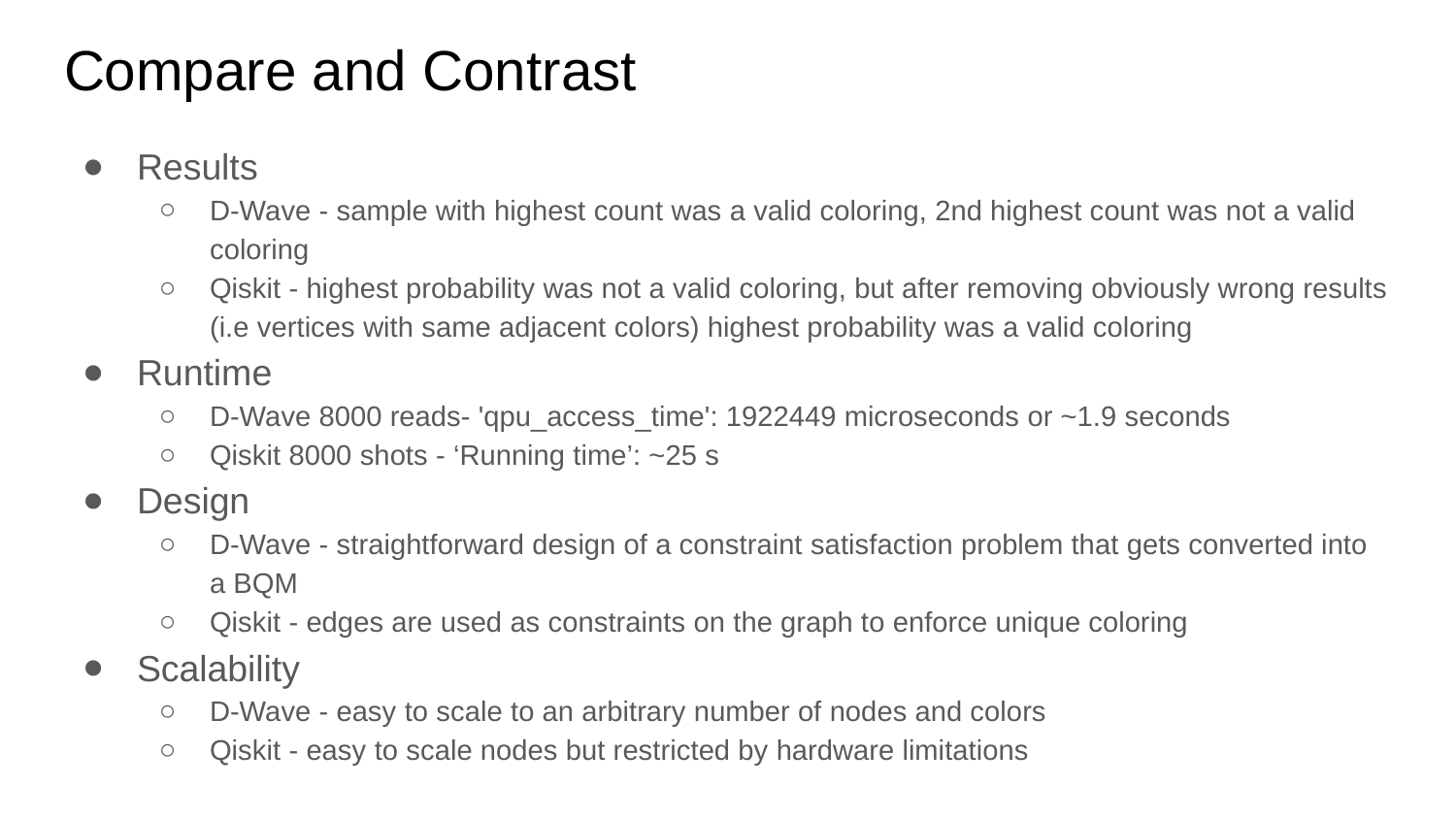

# Compare and Contrast
Results
D-Wave - sample with highest count was a valid coloring, 2nd highest count was not a valid coloring
Qiskit - highest probability was not a valid coloring, but after removing obviously wrong results (i.e vertices with same adjacent colors) highest probability was a valid coloring
Runtime
D-Wave 8000 reads- 'qpu_access_time': 1922449 microseconds or ~1.9 seconds
Qiskit 8000 shots - ‘Running time’: ~25 s
Design
D-Wave - straightforward design of a constraint satisfaction problem that gets converted into a BQM
Qiskit - edges are used as constraints on the graph to enforce unique coloring
Scalability
D-Wave - easy to scale to an arbitrary number of nodes and colors
Qiskit - easy to scale nodes but restricted by hardware limitations